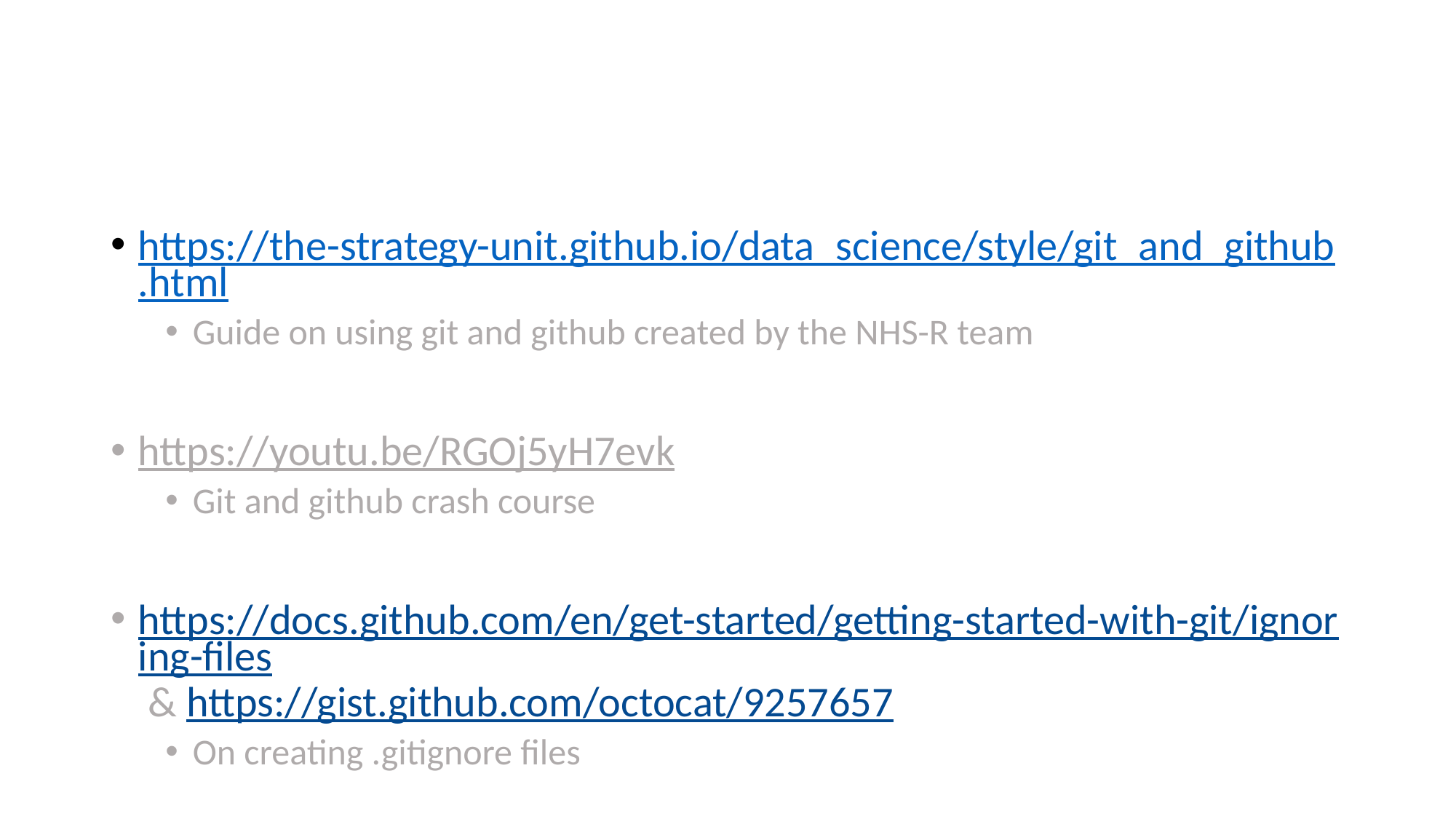

https://the-strategy-unit.github.io/data_science/style/git_and_github.html
Guide on using git and github created by the NHS-R team

https://youtu.be/RGOj5yH7evk
Git and github crash course

https://docs.github.com/en/get-started/getting-started-with-git/ignoring-files & https://gist.github.com/octocat/9257657
On creating .gitignore files